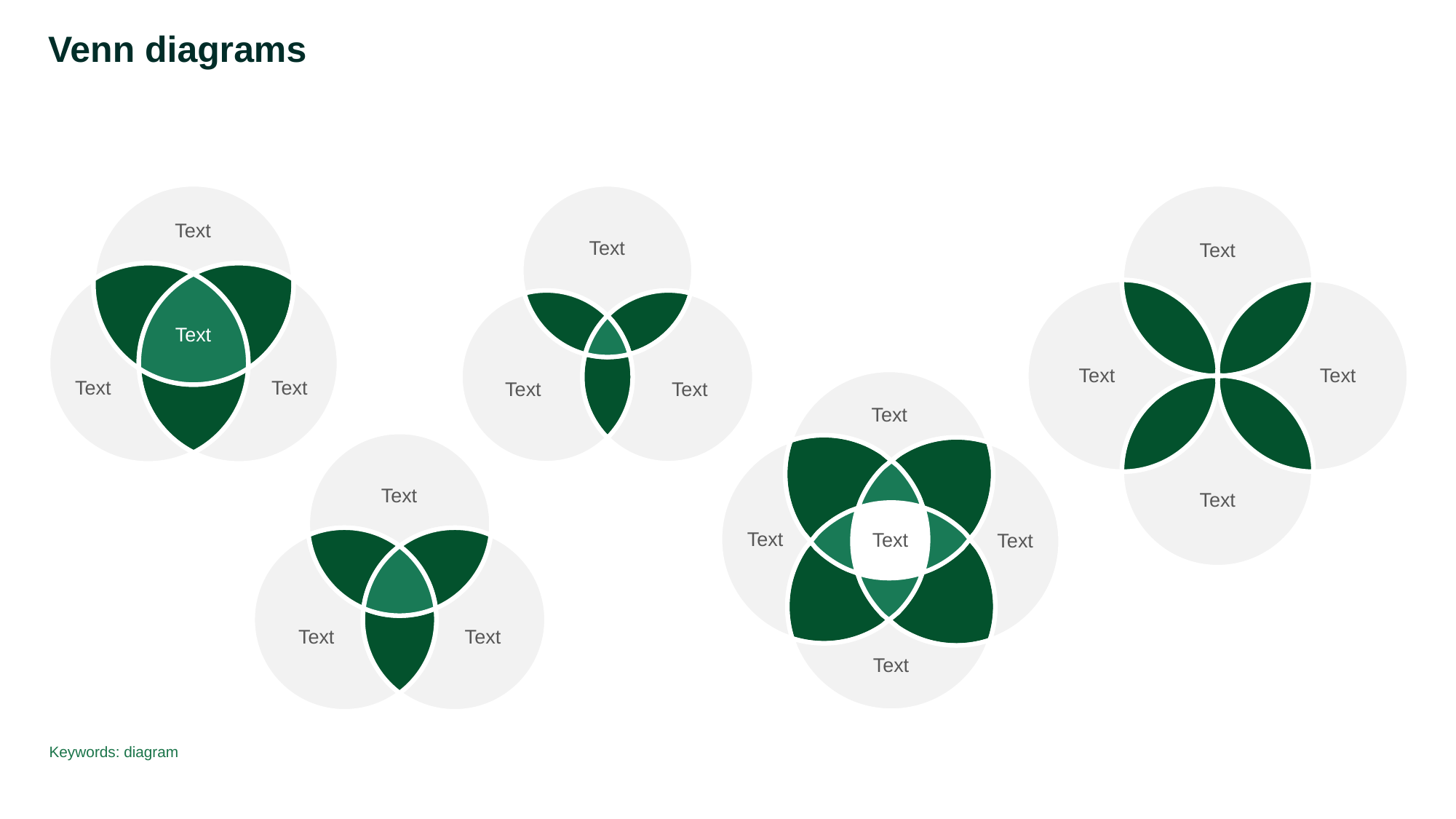

# Venn diagrams

Text

Text

Text
Text

Text

Text
Text

Text
Text
Text
Text

Text

Text
Text
Text

Text

Text

Text
Text
Keywords: diagram